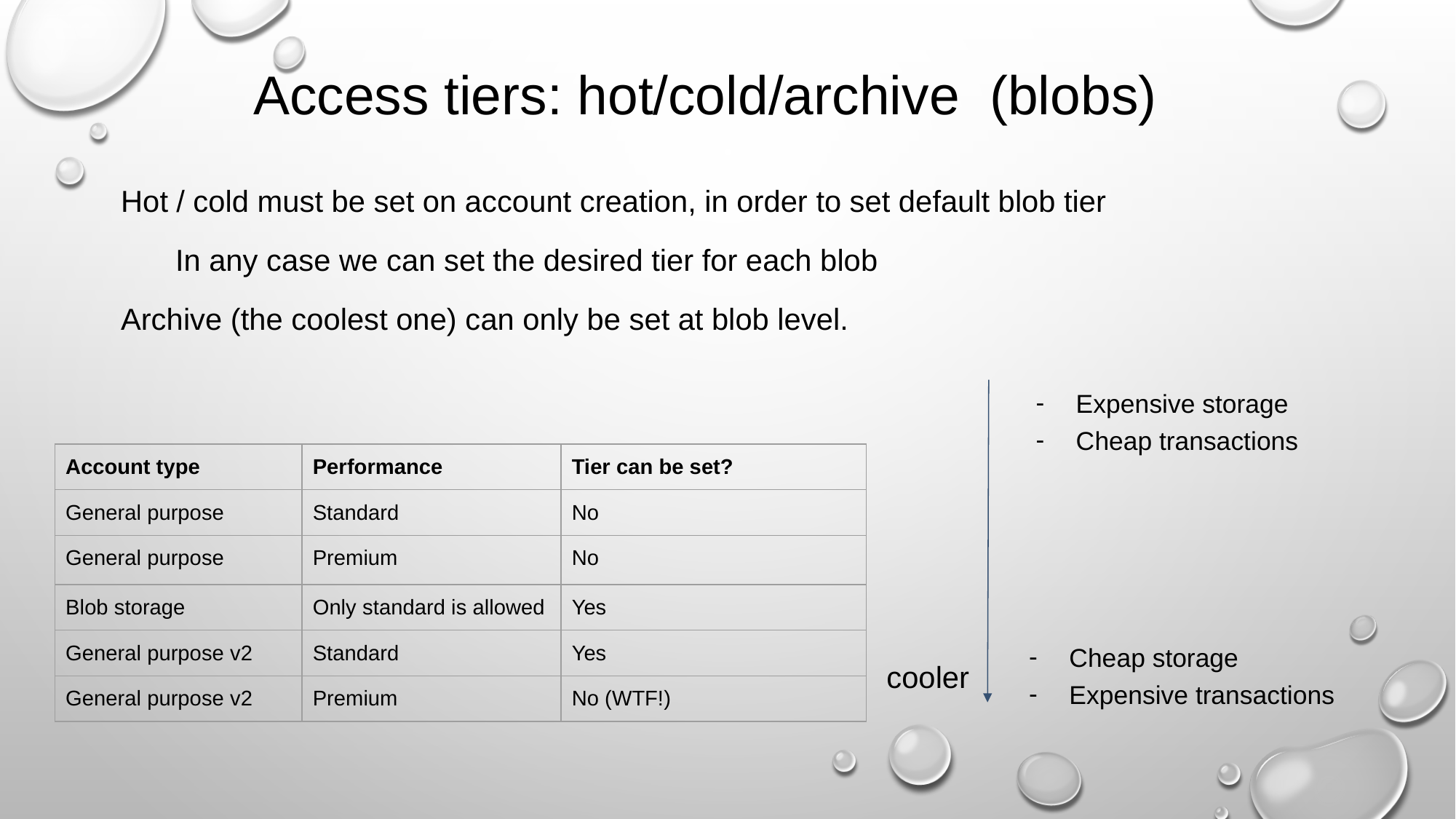

# Access tiers: hot/cold/archive  (blobs)
Hot / cold must be set on account creation, in order to set default blob tier
In any case we can set the desired tier for each blob
Archive (the coolest one) can only be set at blob level.

Expensive storage
Cheap transactions
| Account type | Performance | Tier can be set? |
| --- | --- | --- |
| General purpose | Standard | No |
| General purpose | Premium | No |
| Blob storage | Only standard is allowed | Yes |
| General purpose v2 | Standard | Yes |
| General purpose v2 | Premium | No (WTF!) |
Cheap storage
Expensive transactions
cooler